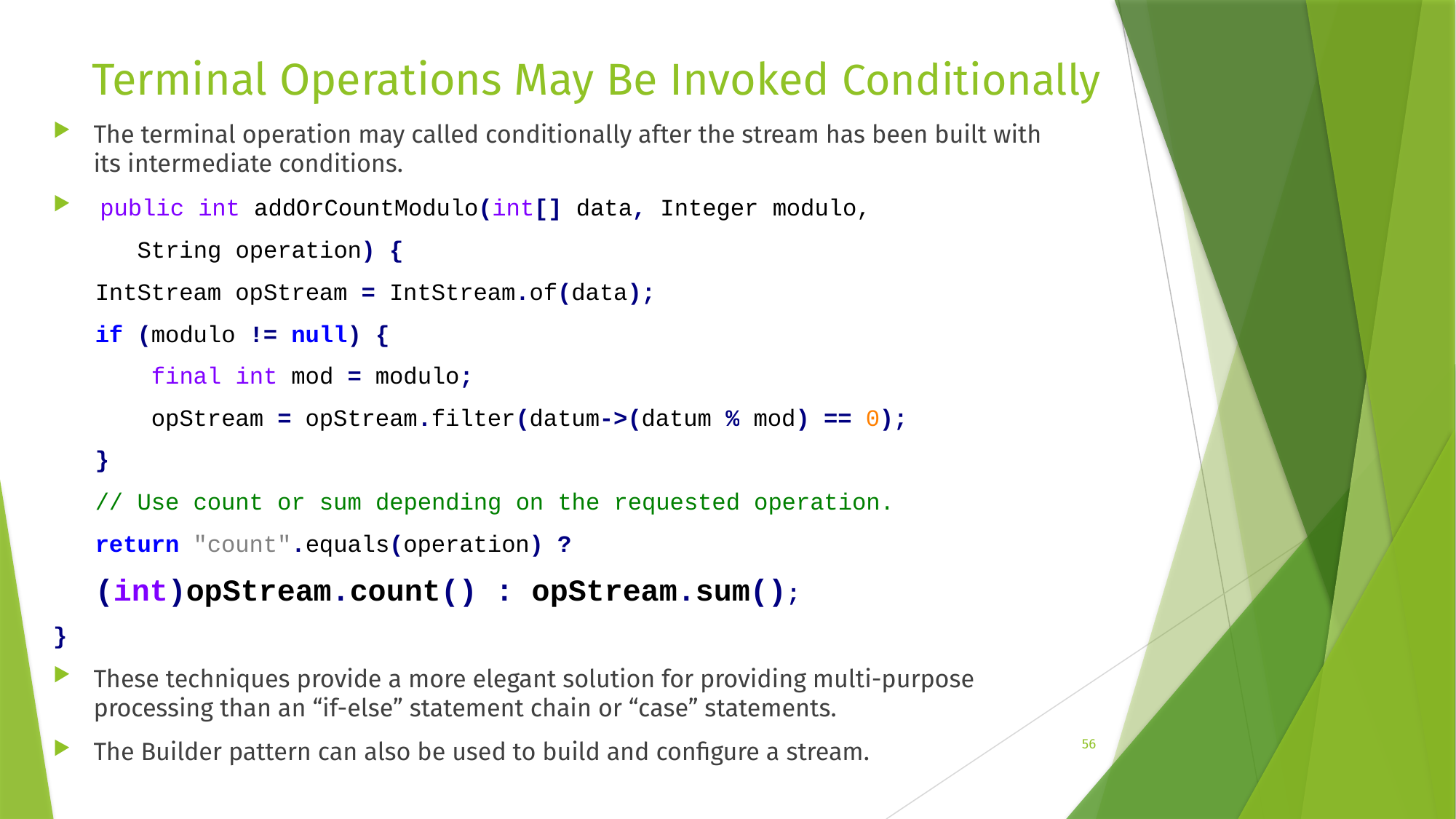

# Terminal Operations May Be Invoked Conditionally
The terminal operation may called conditionally after the stream has been built with its intermediate conditions.
 public int addOrCountModulo(int[] data, Integer modulo,
      String operation) {
   IntStream opStream = IntStream.of(data);
   if (modulo != null) {
       final int mod = modulo;
       opStream = opStream.filter(datum->(datum % mod) == 0);
   }
   // Use count or sum depending on the requested operation.
   return "count".equals(operation) ?
   (int)opStream.count() : opStream.sum();
}
These techniques provide a more elegant solution for providing multi-purpose processing than an “if-else” statement chain or “case” statements.
The Builder pattern can also be used to build and configure a stream.
56